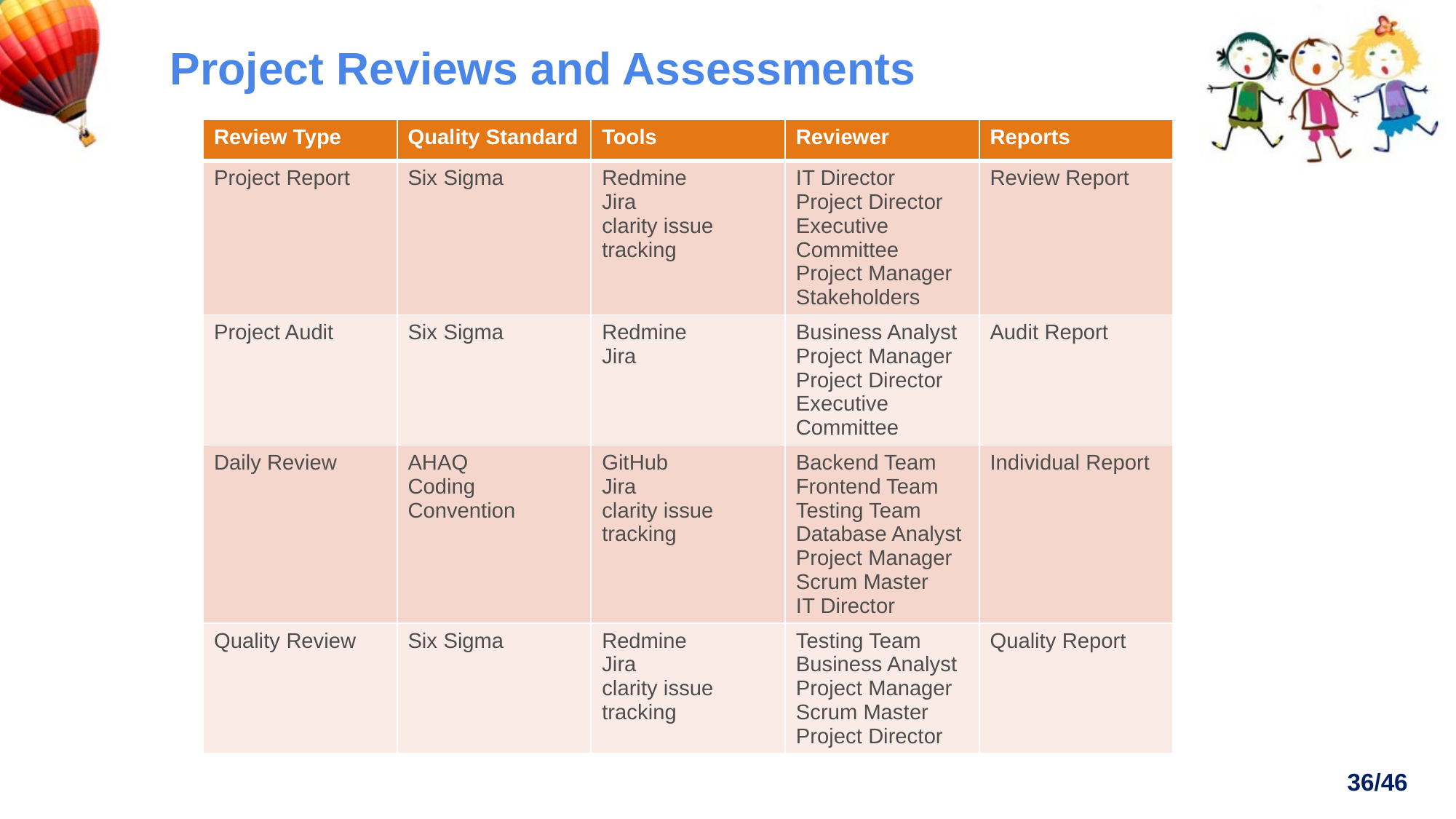

Project Reviews and Assessments
| Review Type | Quality Standard | Tools | Reviewer | Reports |
| --- | --- | --- | --- | --- |
| Project Report | Six Sigma | Redmine Jira clarity issue tracking | IT Director Project Director Executive Committee Project Manager Stakeholders | Review Report |
| Project Audit | Six Sigma | Redmine Jira | Business Analyst Project Manager Project Director Executive Committee | Audit Report |
| Daily Review | AHAQ Coding Convention | GitHub Jira clarity issue tracking | Backend Team Frontend Team Testing Team Database Analyst Project Manager Scrum Master IT Director | Individual Report |
| Quality Review | Six Sigma | Redmine Jira clarity issue tracking | Testing Team Business Analyst Project Manager Scrum Master Project Director | Quality Report |

36/46